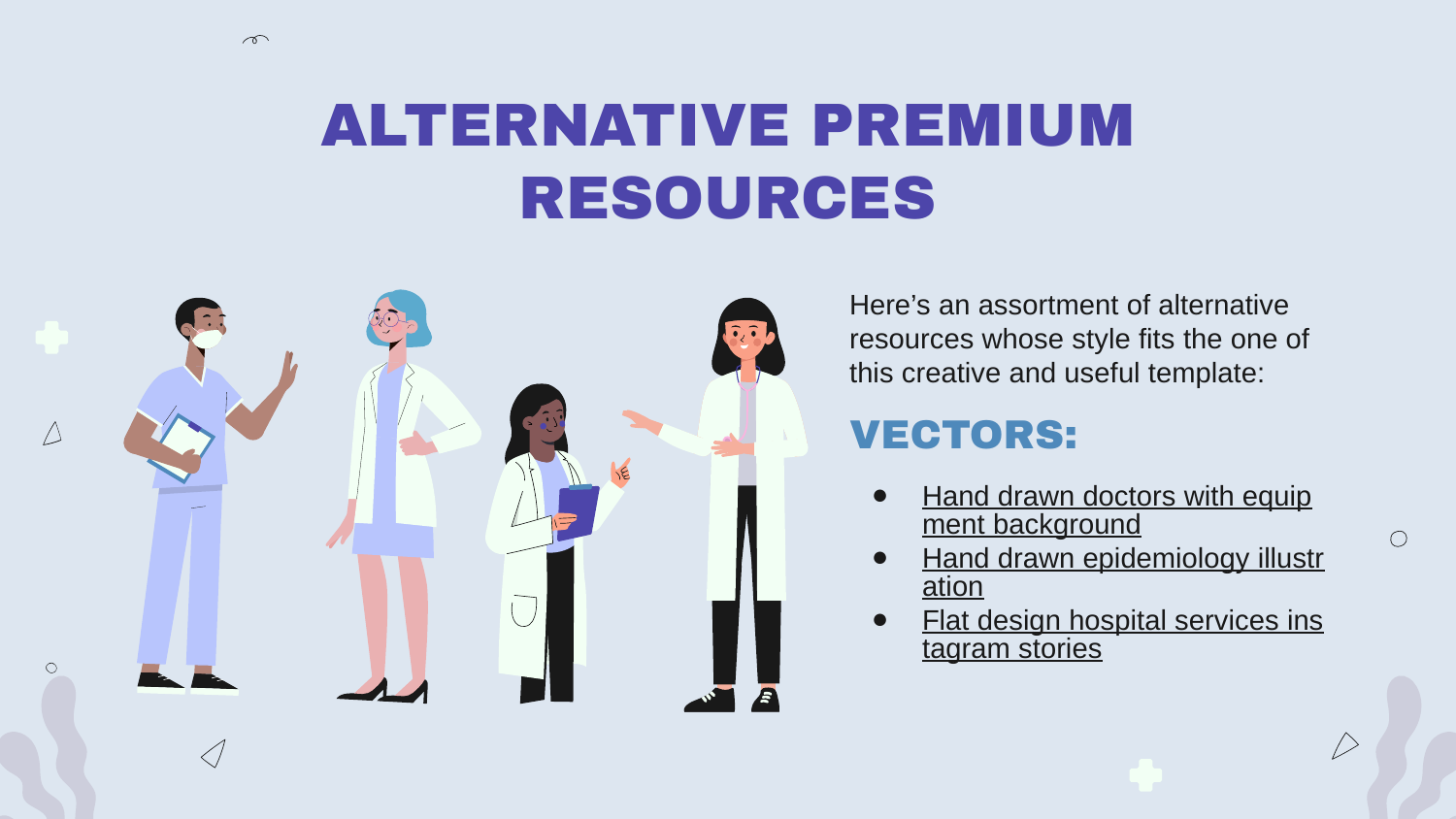

# ALTERNATIVE PREMIUM RESOURCES
Here’s an assortment of alternative resources whose style fits the one of this creative and useful template:
VECTORS:
Hand drawn doctors with equipment background
Hand drawn epidemiology illustration
Flat design hospital services instagram stories